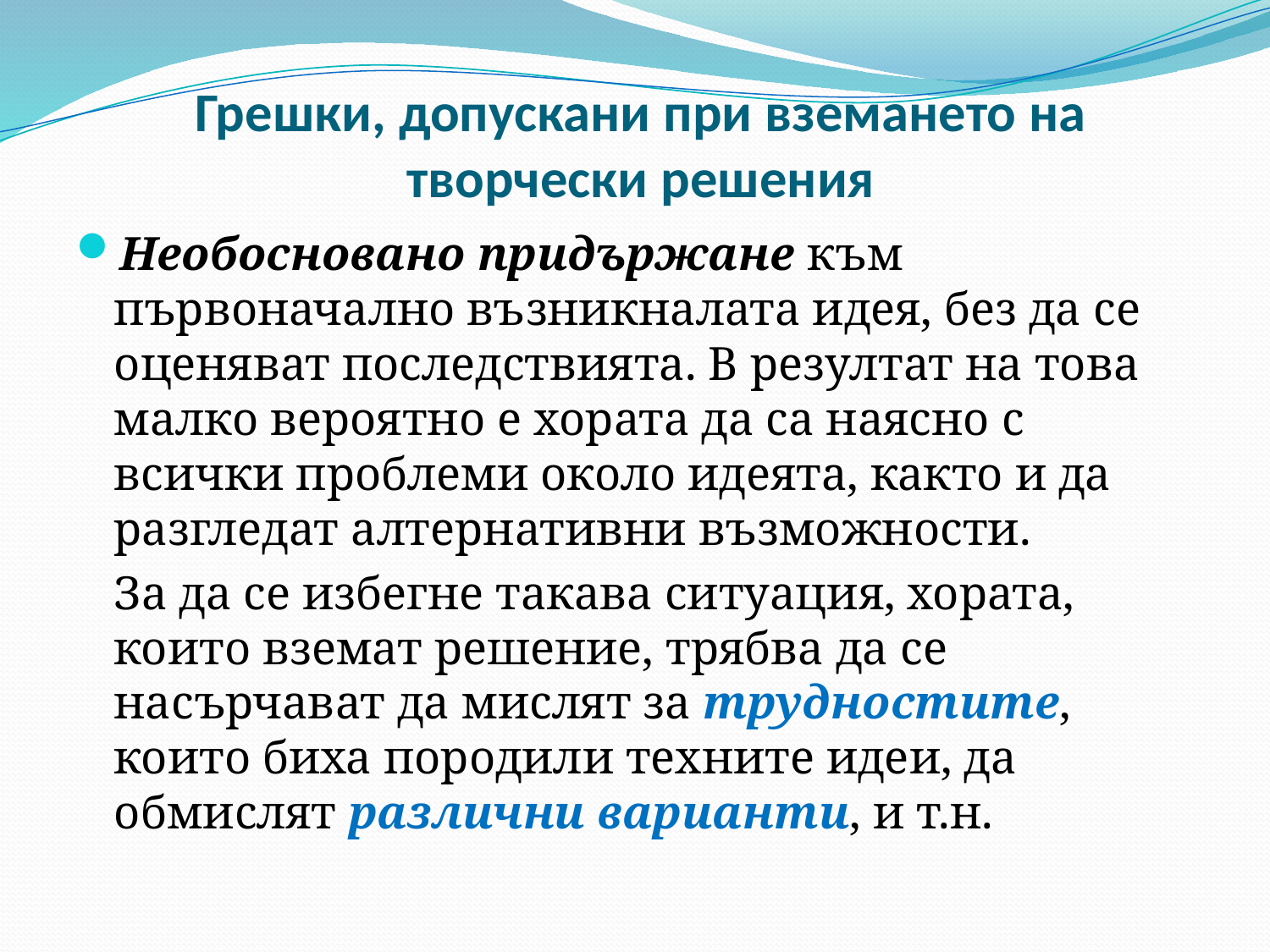

# Грешки, допускани при вземането на творчески решения
Необосновано придържане към първоначално възникналата идея, без да се оценяват последствията. В резултат на това малко вероятно е хората да са наясно с всички проблеми около идеята, както и да разгледат алтернативни възможности.
	За да се избегне такава ситуация, хората, които вземат решение, трябва да се насърчават да мислят за трудностите, които биха породили техните идеи, да обмислят различни варианти, и т.н.